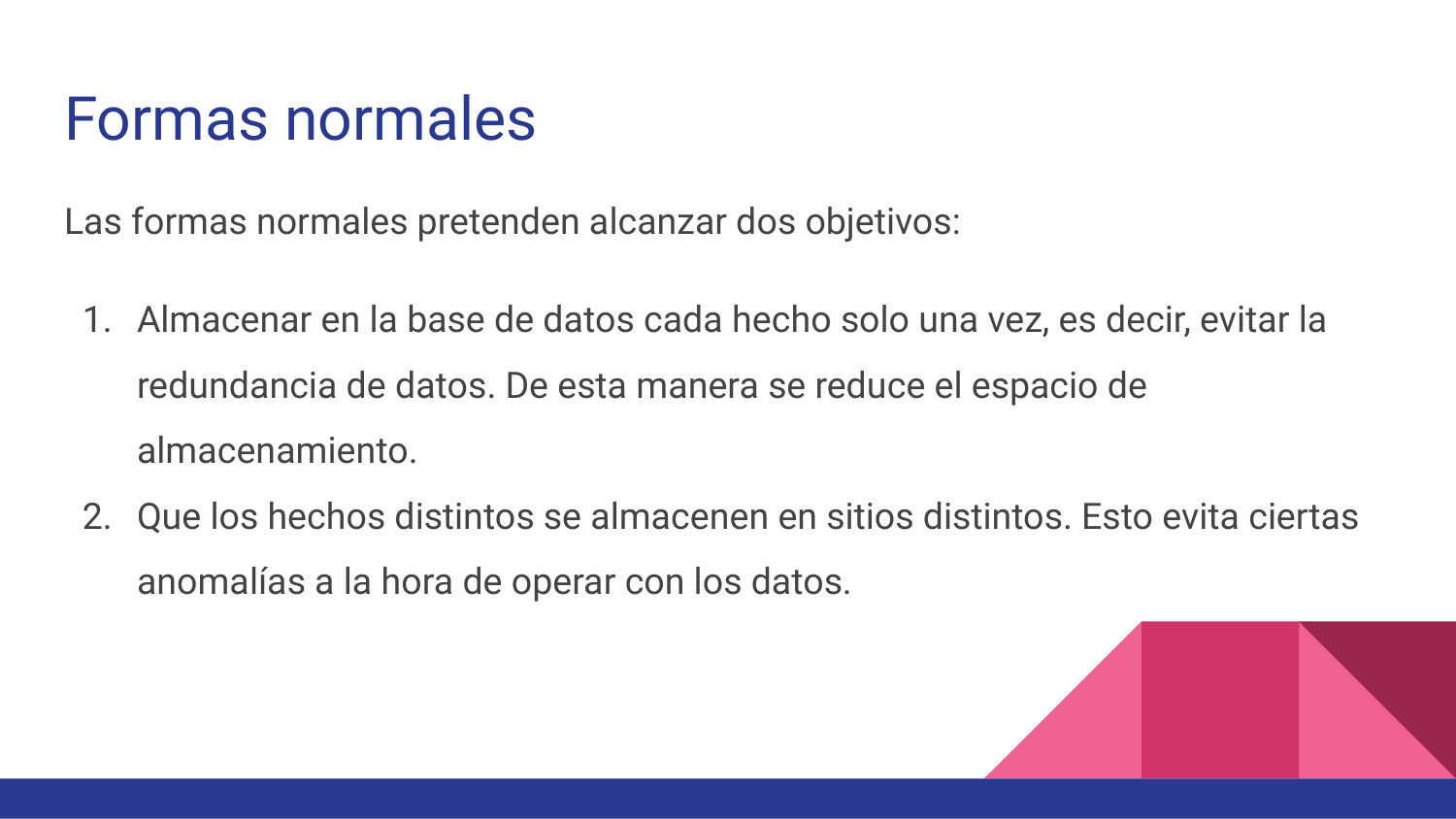

# Formas normales

Las formas normales pretenden alcanzar dos objetivos:
Almacenar en la base de datos cada hecho solo una vez, es decir, evitar la redundancia de datos. De esta manera se reduce el espacio de almacenamiento.
Que los hechos distintos se almacenen en sitios distintos. Esto evita ciertas anomalías a la hora de operar con los datos.